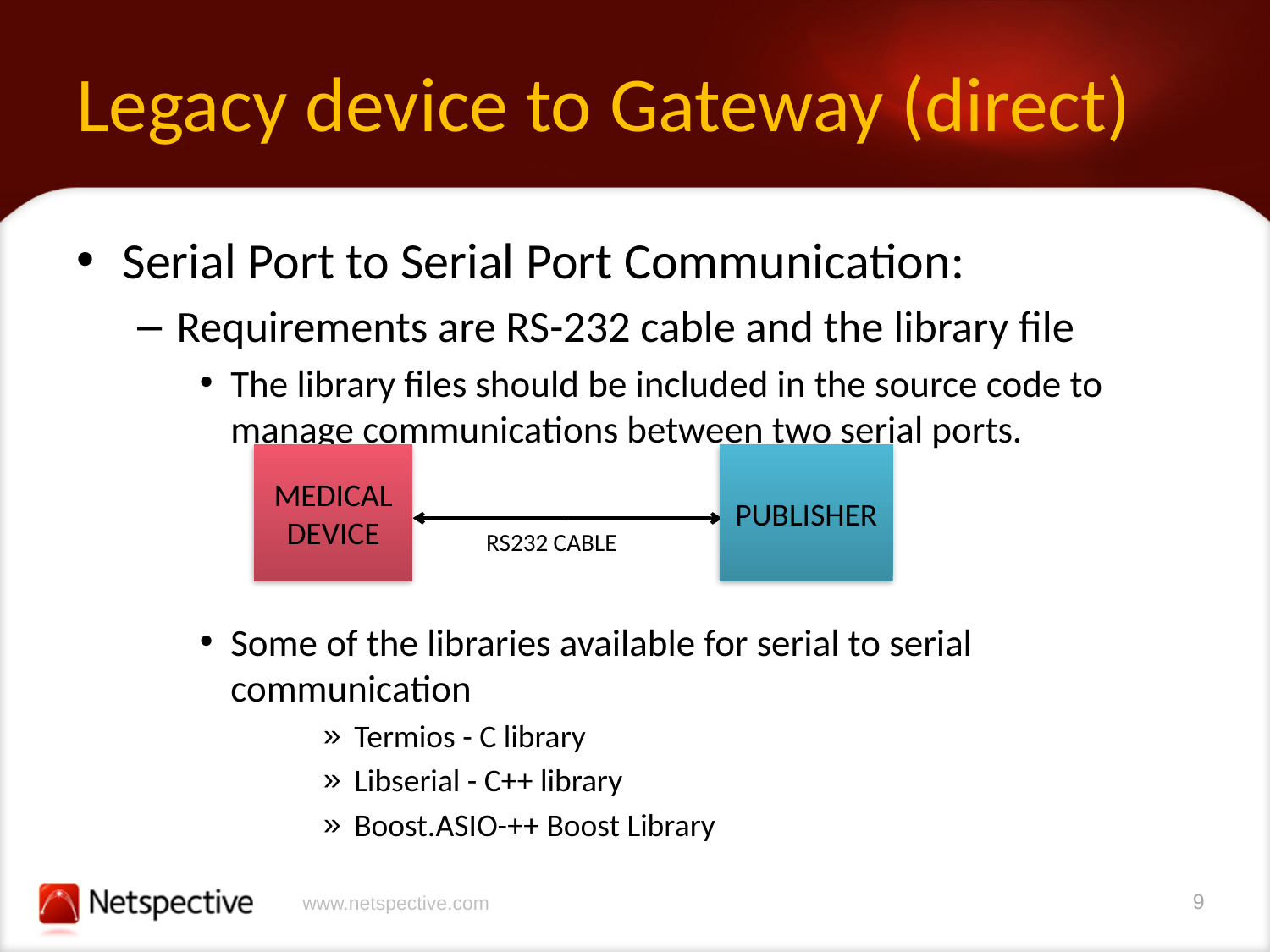

# Legacy device to Gateway (direct)
Serial Port to Serial Port Communication:
Requirements are RS-232 cable and the library file
The library files should be included in the source code to manage communications between two serial ports.

Some of the libraries available for serial to serial communication
Termios - C library
Libserial - C++ library
Boost.ASIO-++ Boost Library

MEDICAL
DEVICE
PUBLISHER
RS232 CABLE